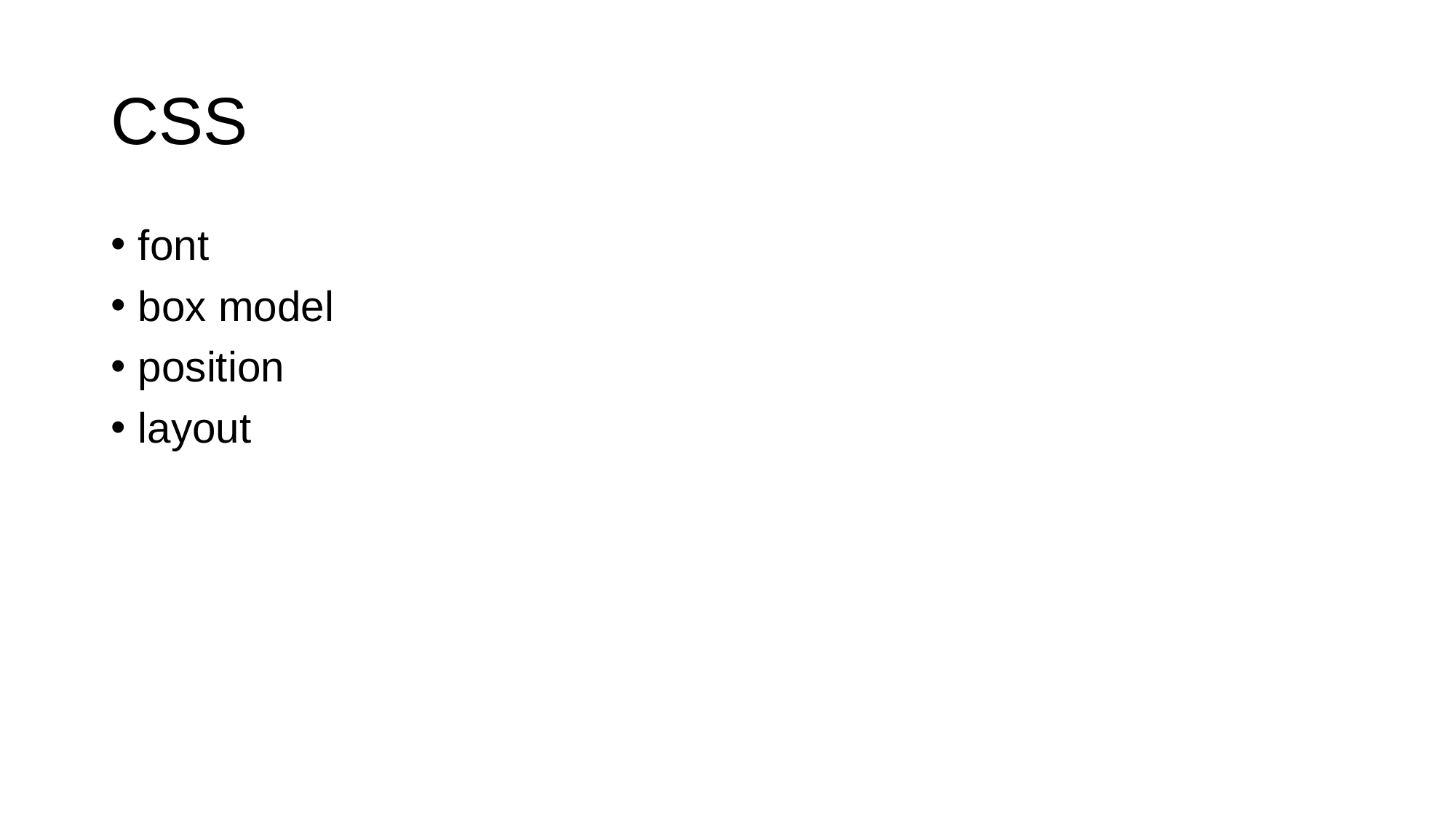

# CSS
font
box model
position
layout